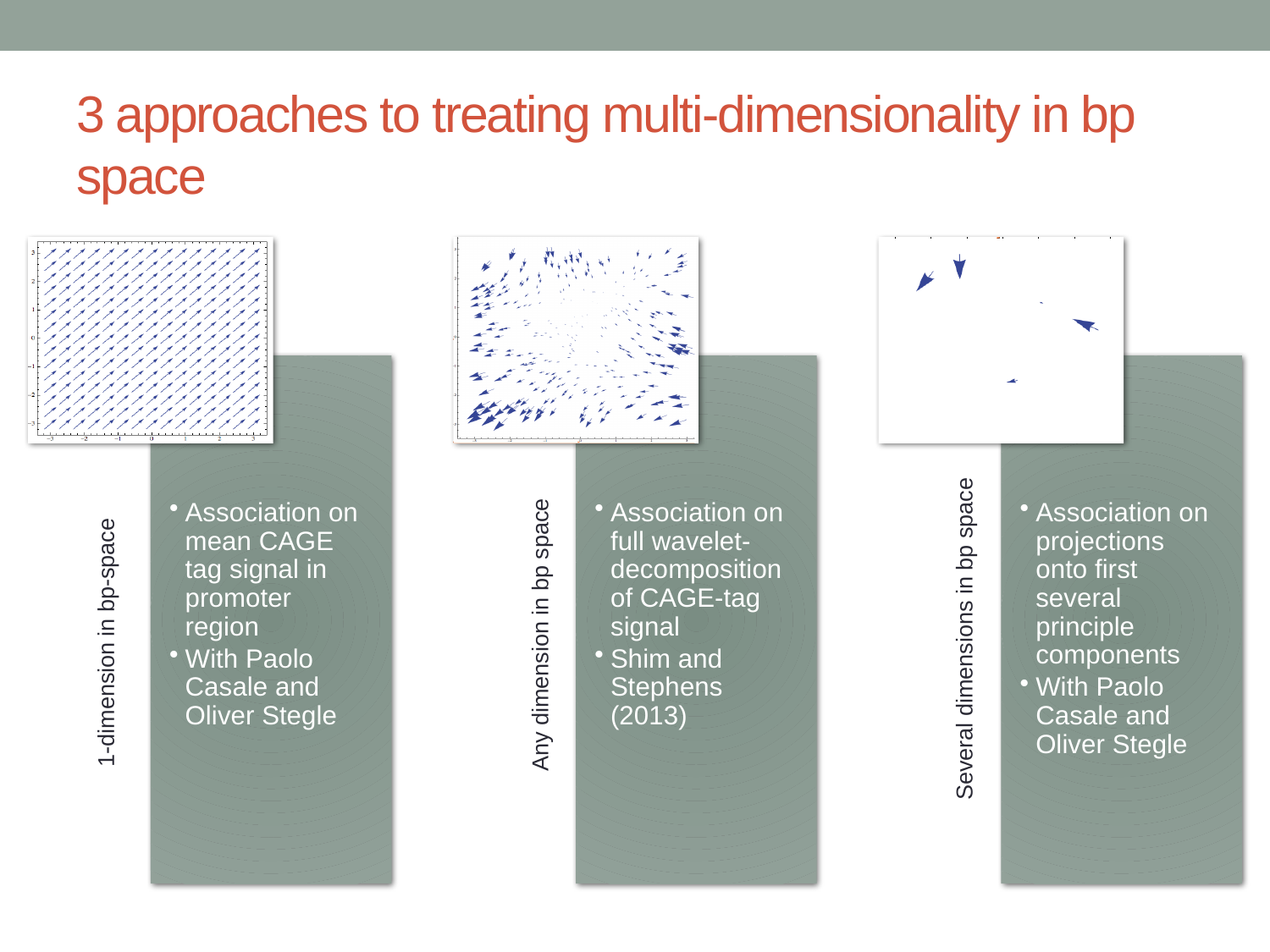

# 3 approaches to treating multi-dimensionality in bp space
1-dimension in bp-space

Association on mean CAGE tag signal in promoter region
With Paolo Casale and Oliver Stegle
Any dimension in bp space

Association on full wavelet-decomposition of CAGE-tag signal
Shim and Stephens (2013)
Several dimensions in bp space

Association on projections onto first several principle components
With Paolo Casale and Oliver Stegle